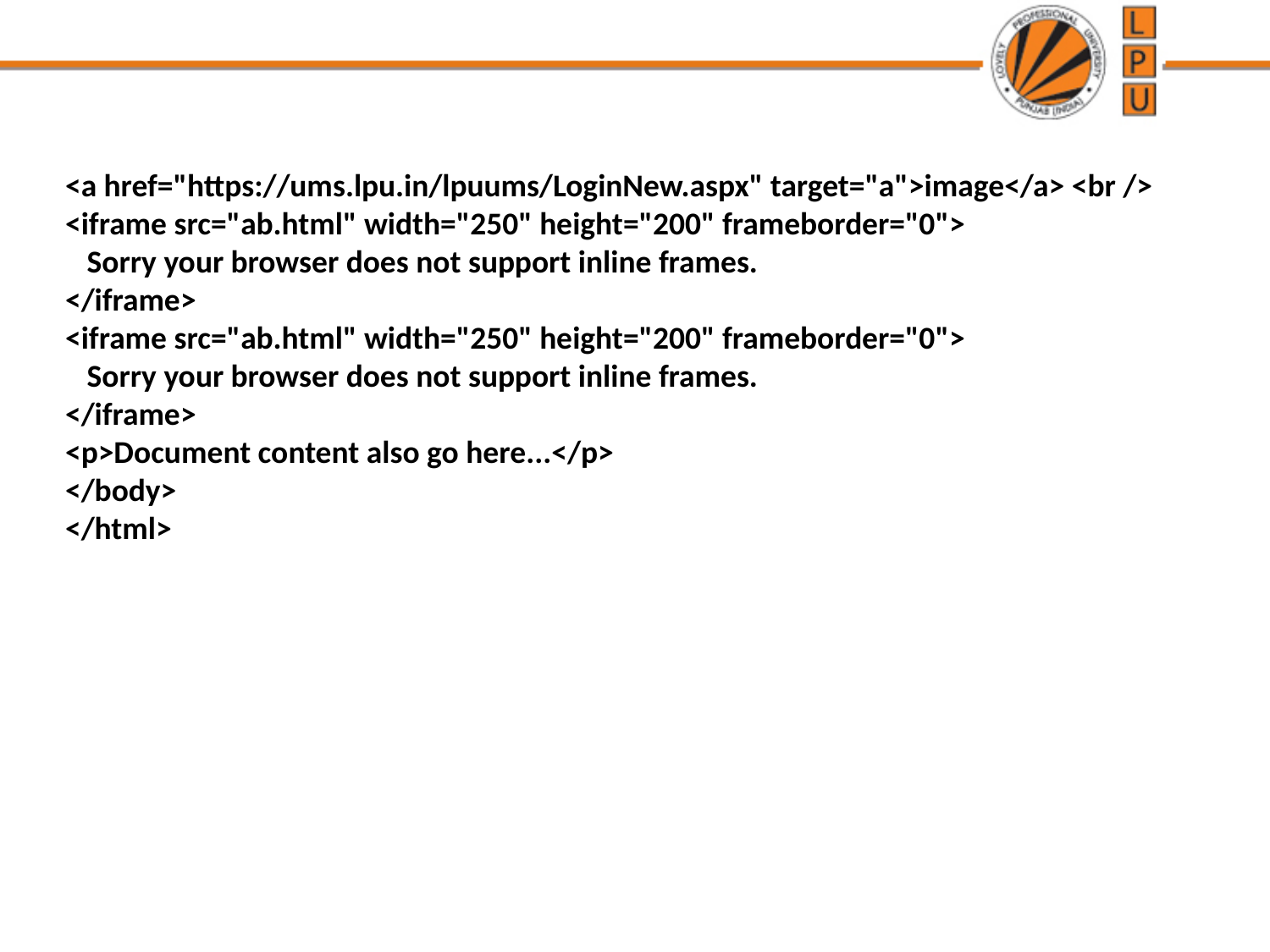

<a href="https://ums.lpu.in/lpuums/LoginNew.aspx" target="a">image</a> <br />
<iframe src="ab.html" width="250" height="200" frameborder="0">
   Sorry your browser does not support inline frames.
</iframe>
<iframe src="ab.html" width="250" height="200" frameborder="0">
   Sorry your browser does not support inline frames.
</iframe>
<p>Document content also go here...</p>
</body>
</html>